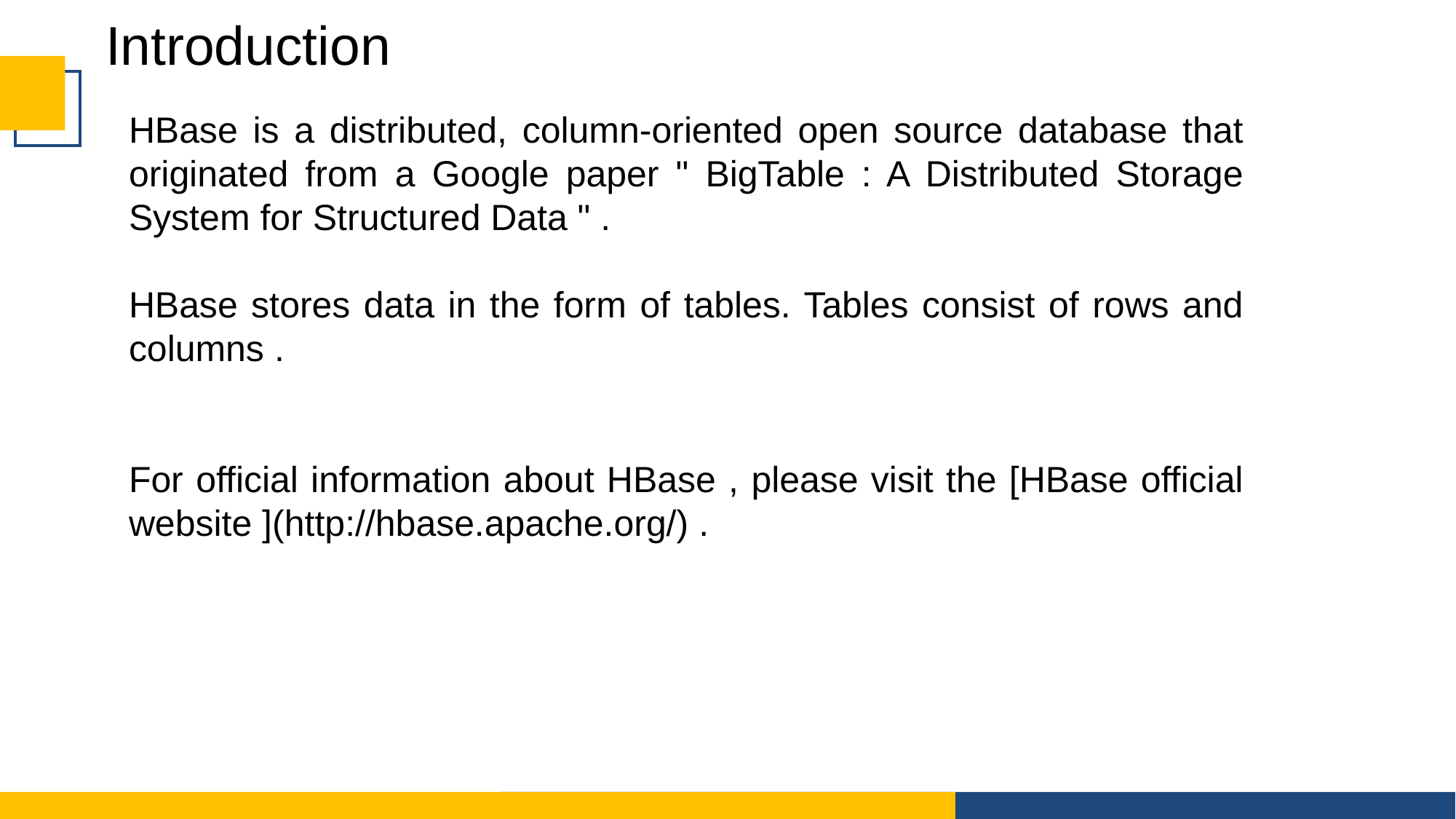

Introduction

HBase is a distributed, column-oriented open source database that originated from a Google paper " BigTable : A Distributed Storage System for Structured Data " .

HBase stores data in the form of tables. Tables consist of rows and columns .

For official information about HBase , please visit the [HBase official website ](http://hbase.apache.org/) .